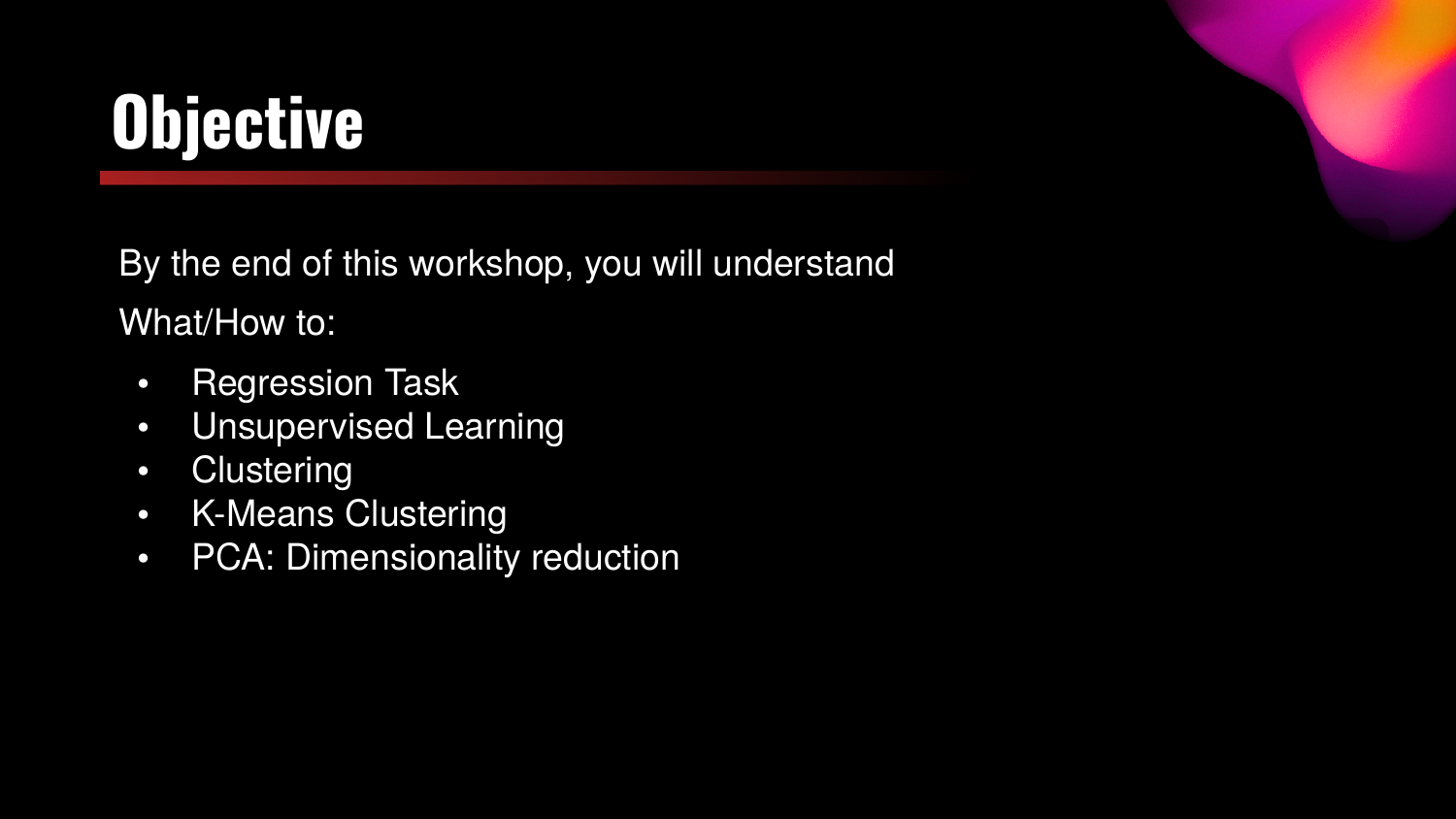

# Objective
By the end of this workshop, you will understand
What/How to:
Regression Task
Unsupervised Learning
Clustering
K-Means Clustering
PCA: Dimensionality reduction